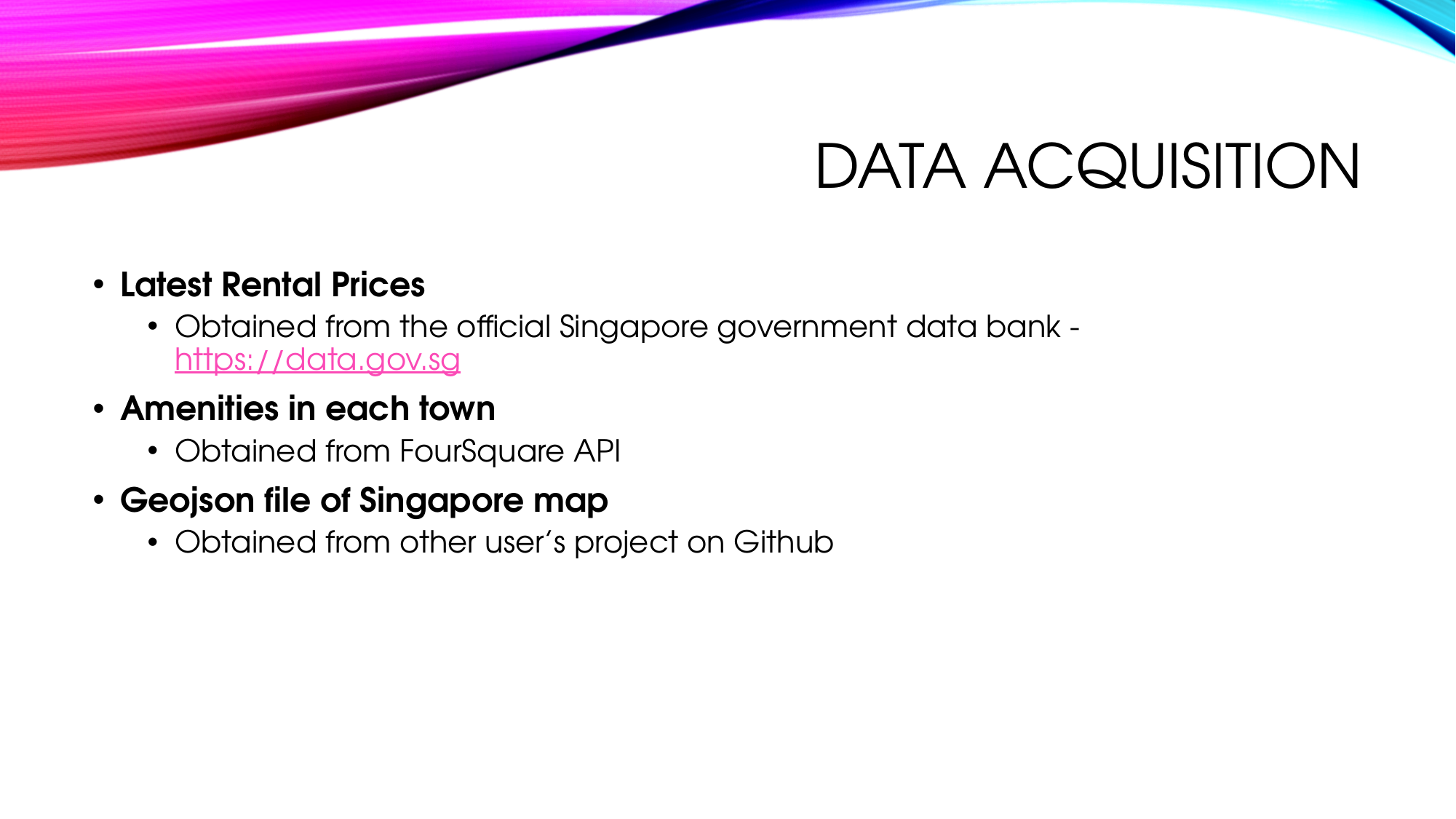

# Data Acquisition
Latest Rental Prices
Obtained from the official Singapore government data bank - https://data.gov.sg
Amenities in each town
Obtained from FourSquare API
Geojson file of Singapore map
Obtained from other user’s project on Github